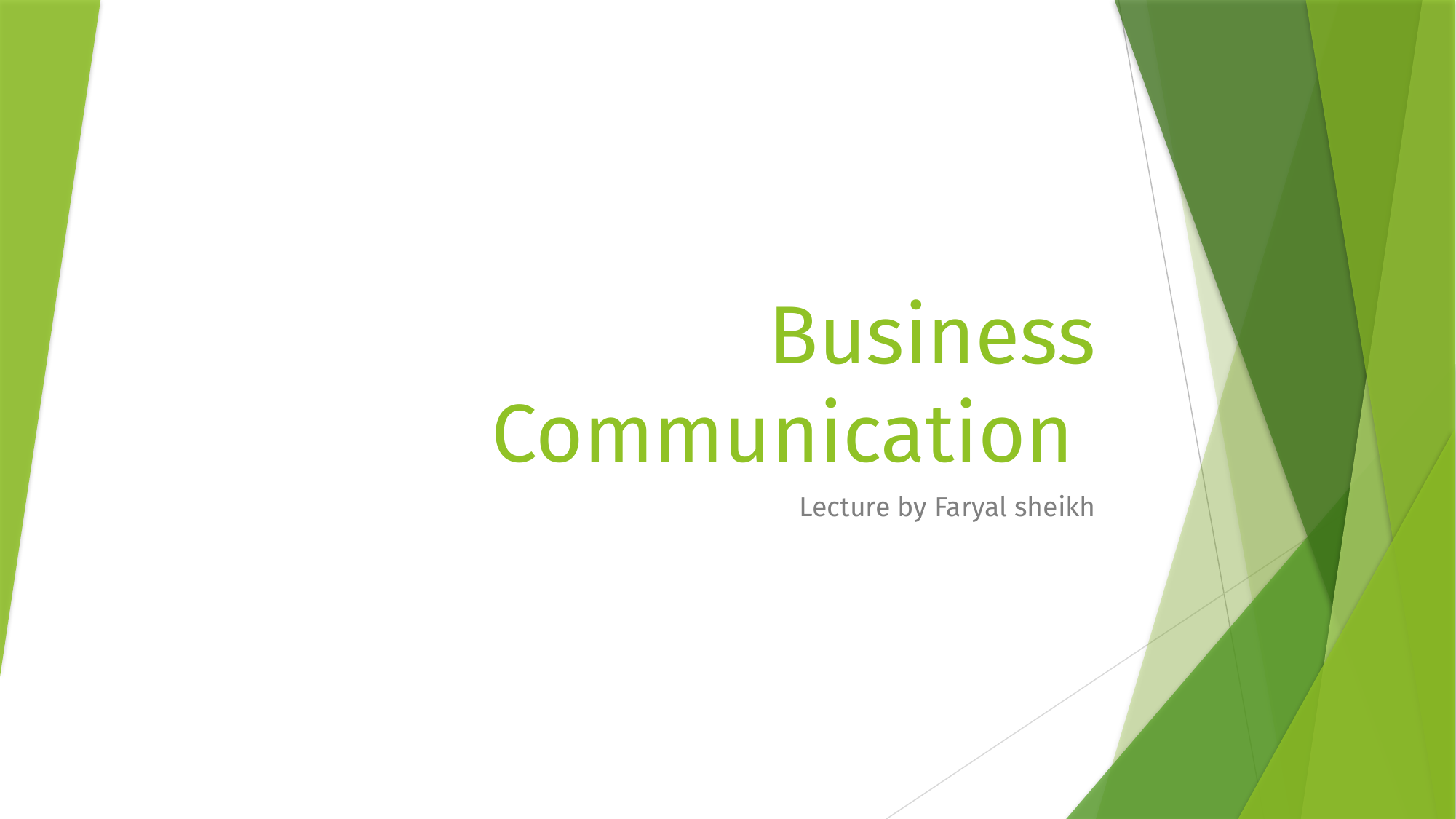

# Business Communication
Lecture by Faryal sheikh